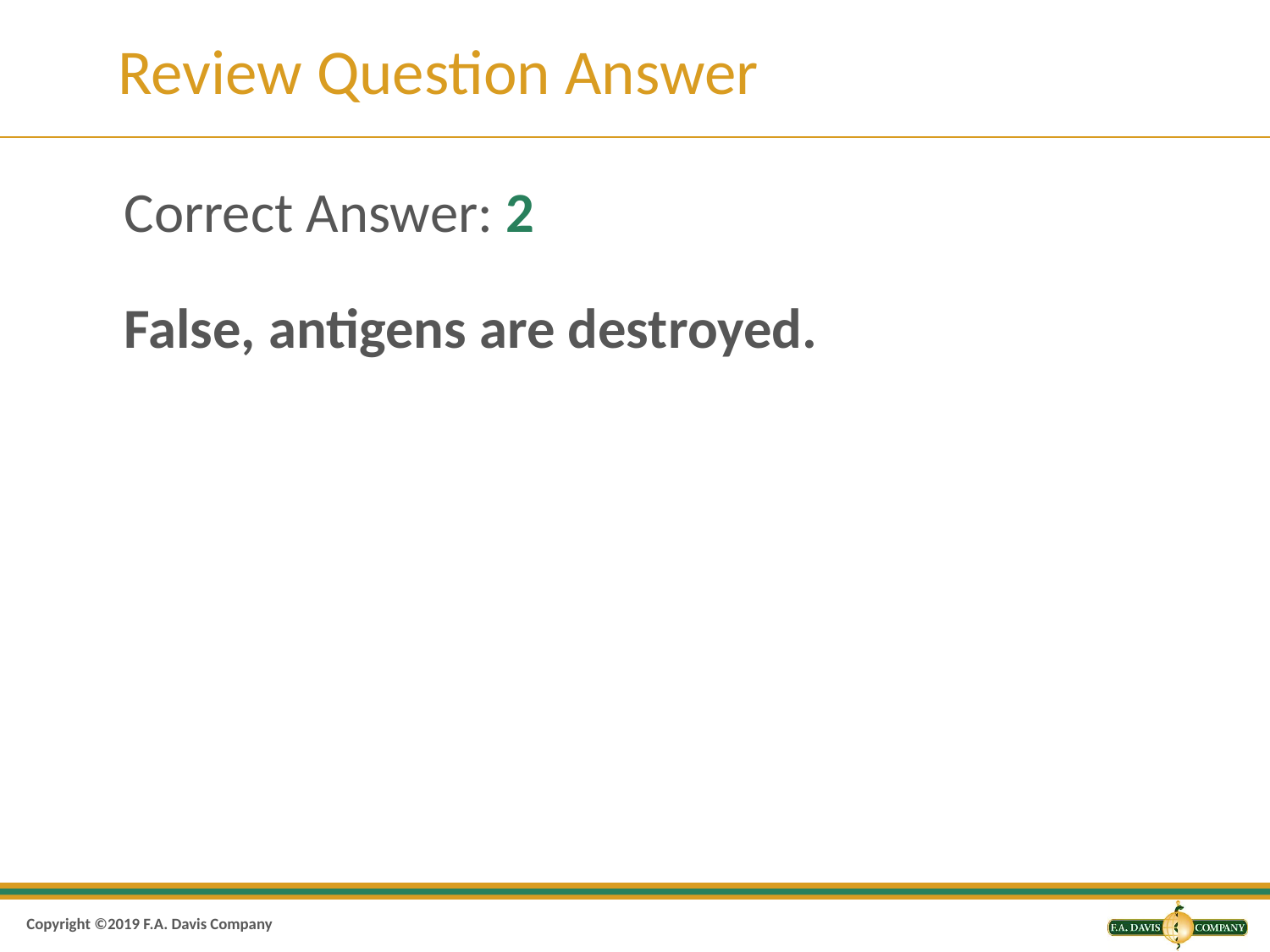

# Review Question Answer
Correct Answer: 2
False, antigens are destroyed.